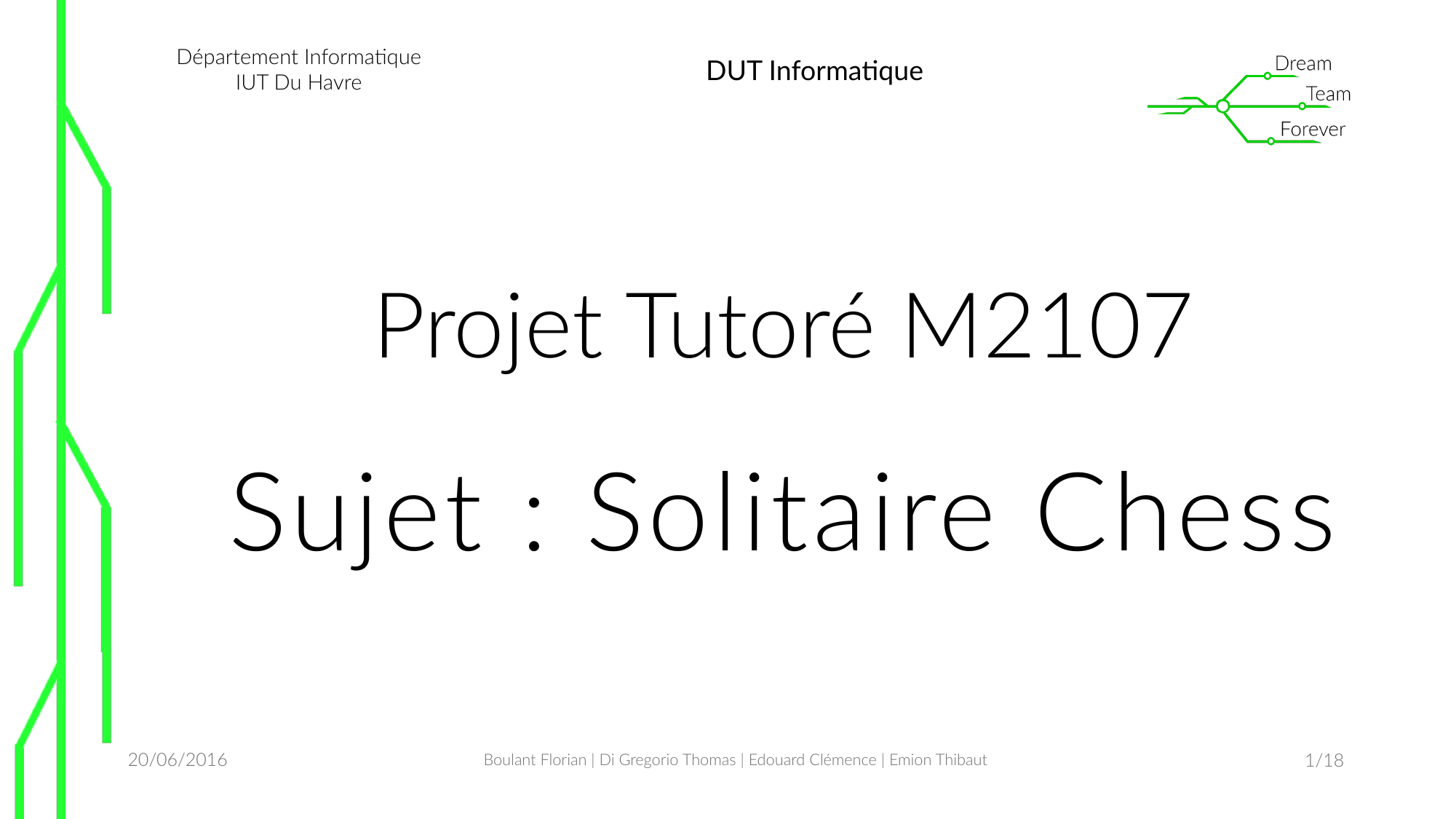

Projet Tutoré M2107
Sujet : Solitaire Chess
20/06/2016
Boulant Florian | Di Gregorio Thomas | Edouard Clémence | Emion Thibaut
1/18